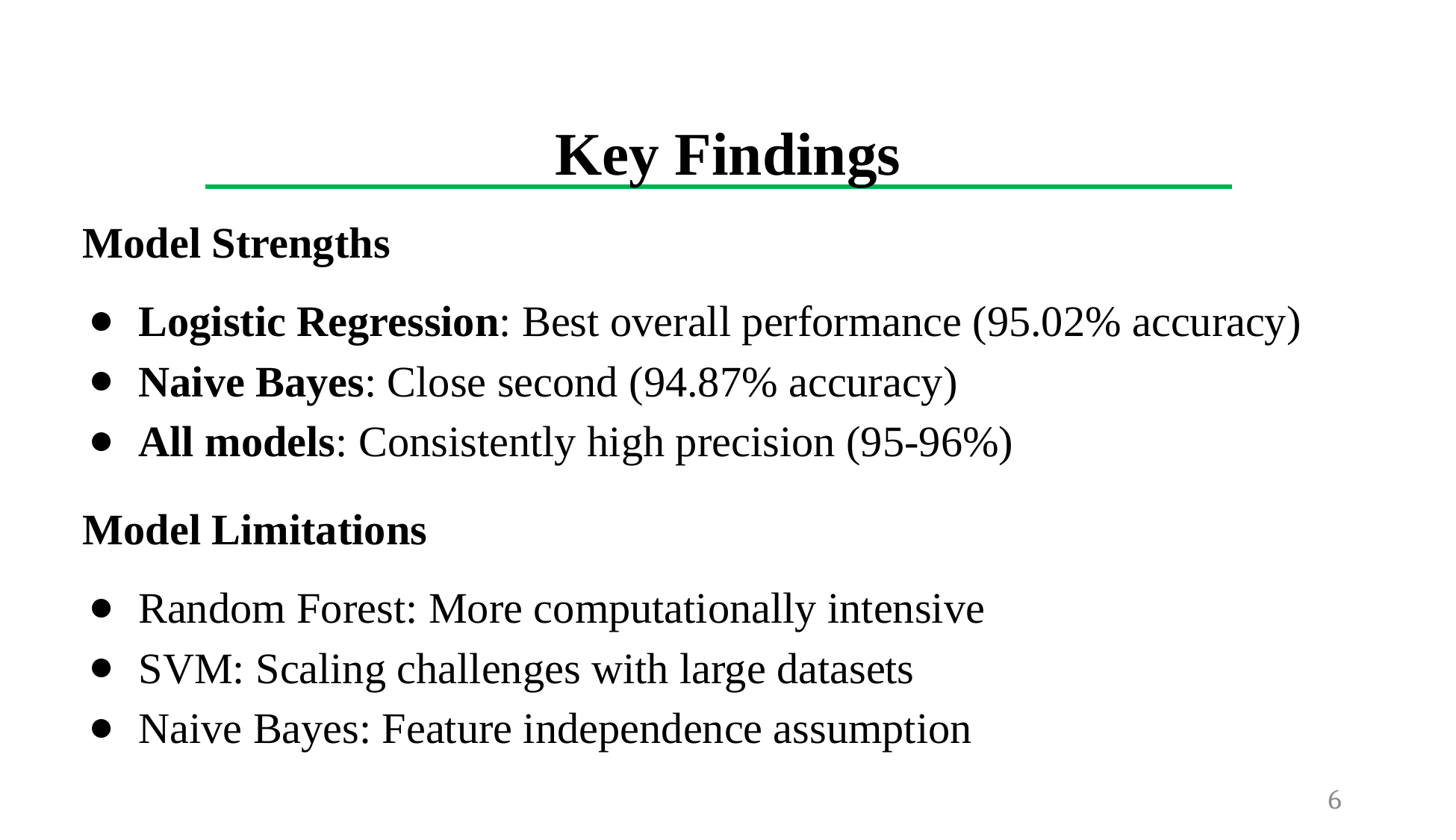

Key Findings
Model Strengths
Logistic Regression: Best overall performance (95.02% accuracy)
Naive Bayes: Close second (94.87% accuracy)
All models: Consistently high precision (95-96%)
Model Limitations
Random Forest: More computationally intensive
SVM: Scaling challenges with large datasets
Naive Bayes: Feature independence assumption

6